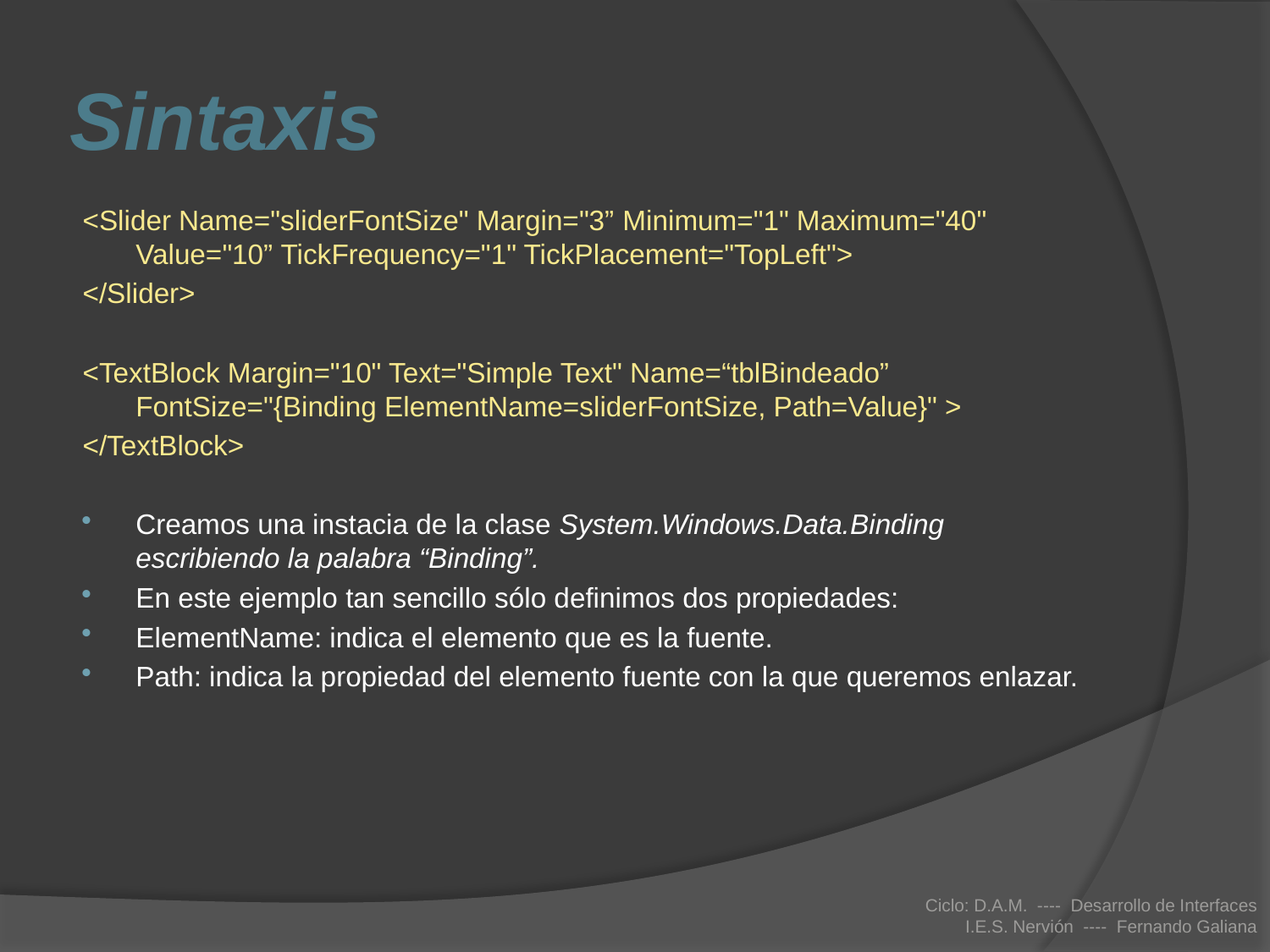

# Sintaxis
<Slider Name="sliderFontSize" Margin="3” Minimum="1" Maximum="40" Value="10” TickFrequency="1" TickPlacement="TopLeft">
</Slider>

<TextBlock Margin="10" Text="Simple Text" Name=“tblBindeado” FontSize="{Binding ElementName=sliderFontSize, Path=Value}" >
</TextBlock>

Creamos una instacia de la clase System.Windows.Data.Binding escribiendo la palabra “Binding”.
En este ejemplo tan sencillo sólo definimos dos propiedades:
ElementName: indica el elemento que es la fuente.
Path: indica la propiedad del elemento fuente con la que queremos enlazar.
Ciclo: D.A.M.  ----  Desarrollo de Interfaces
I.E.S. Nervión  ----  Fernando Galiana